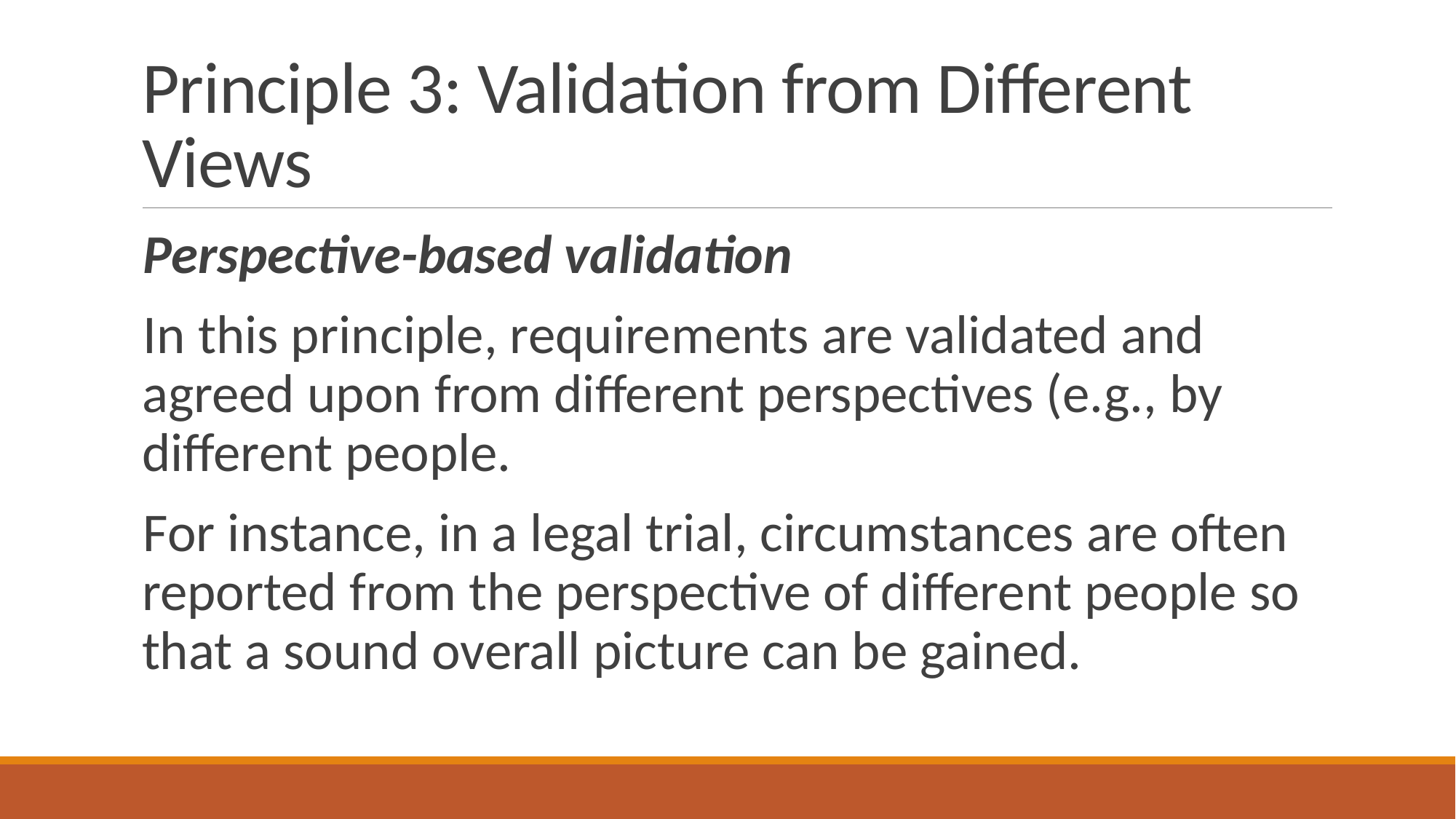

# Principle 3: Validation from Different Views
Perspective-based validation
In this principle, requirements are validated and agreed upon from different perspectives (e.g., by different people.
For instance, in a legal trial, circumstances are often reported from the perspective of different people so that a sound overall picture can be gained.